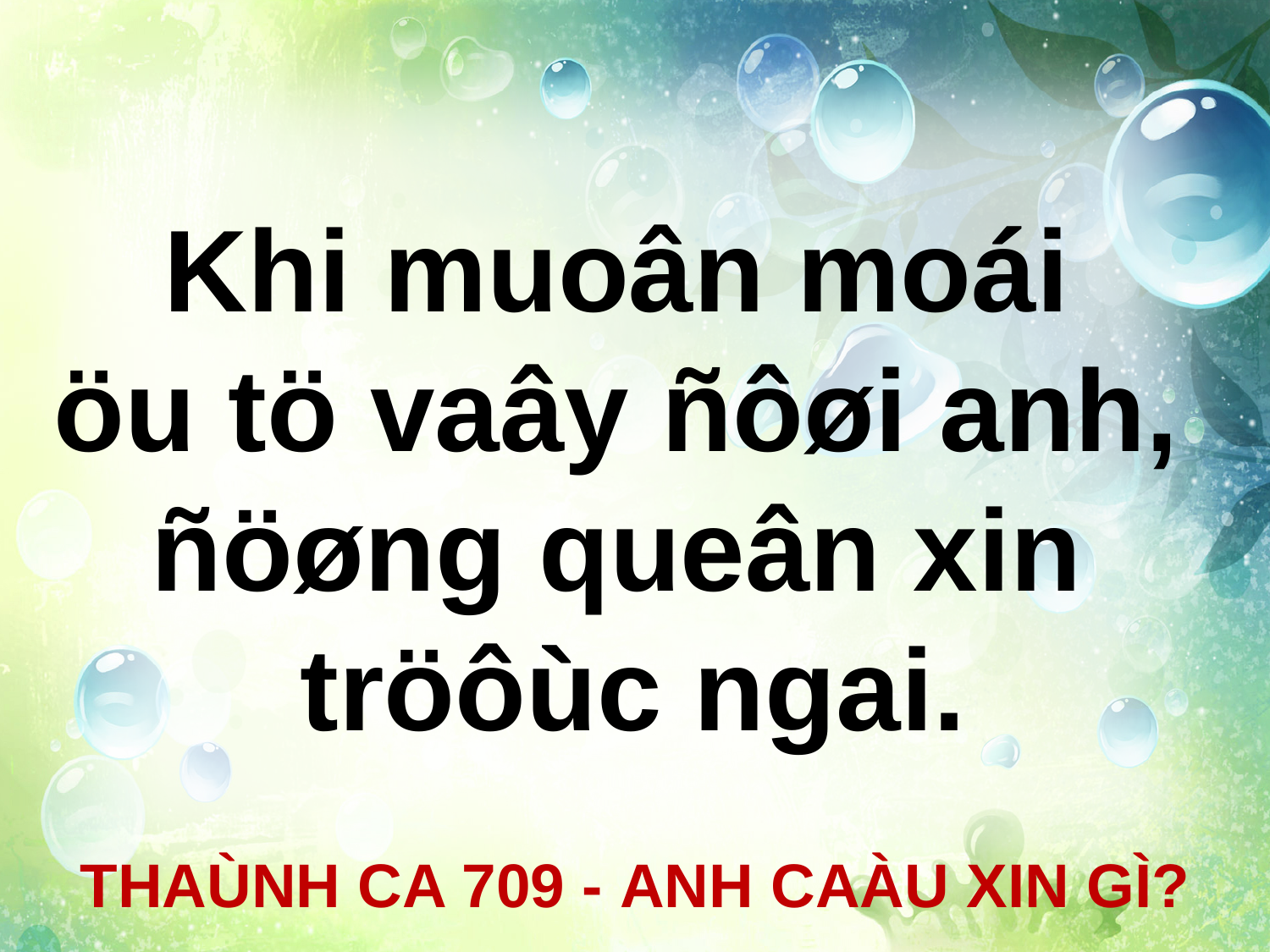

Khi muoân moái
öu tö vaây ñôøi anh,
ñöøng queân xin
tröôùc ngai.
THAÙNH CA 709 - ANH CAÀU XIN GÌ?